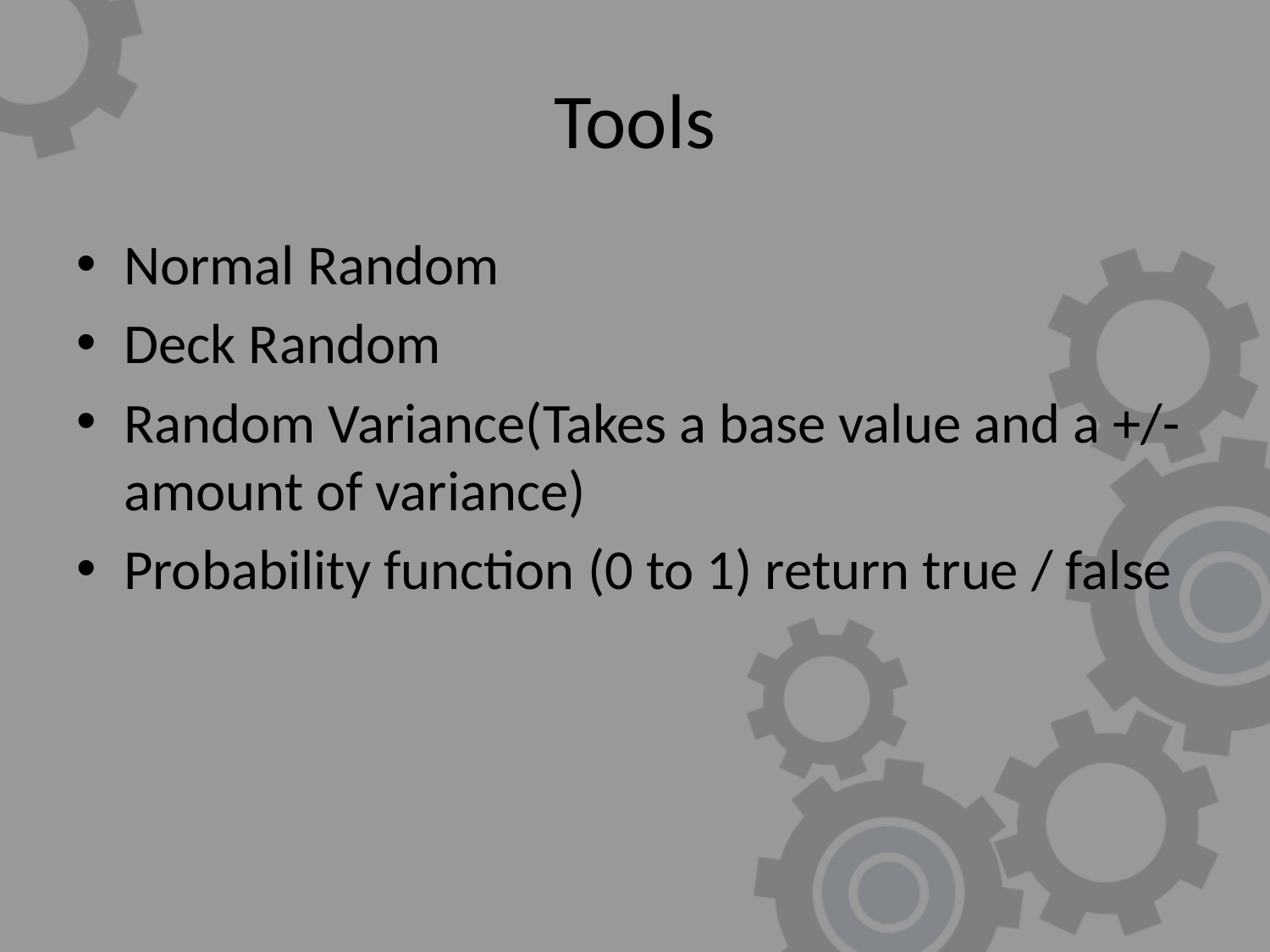

# Tools
Normal Random
Deck Random
Random Variance(Takes a base value and a +/- amount of variance)
Probability function (0 to 1) return true / false